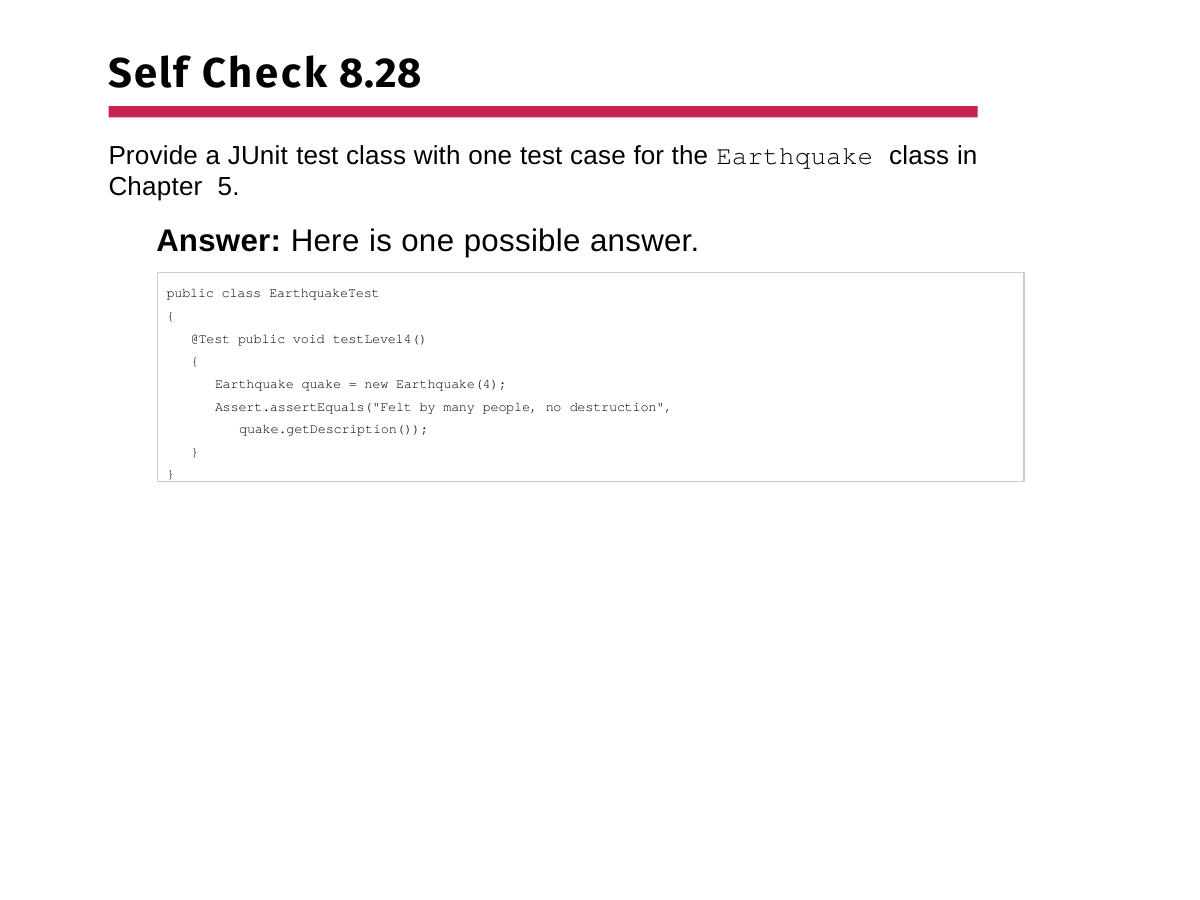

# Self Check 8.28

Provide a JUnit test class with one test case for the Earthquake class in Chapter  5.
Answer: Here is one possible answer.

public class EarthquakeTest
{
@Test public void testLevel4()
{
Earthquake quake = new Earthquake(4);  Assert.assertEquals("Felt by many people, no destruction",
quake.getDescription());
}
}